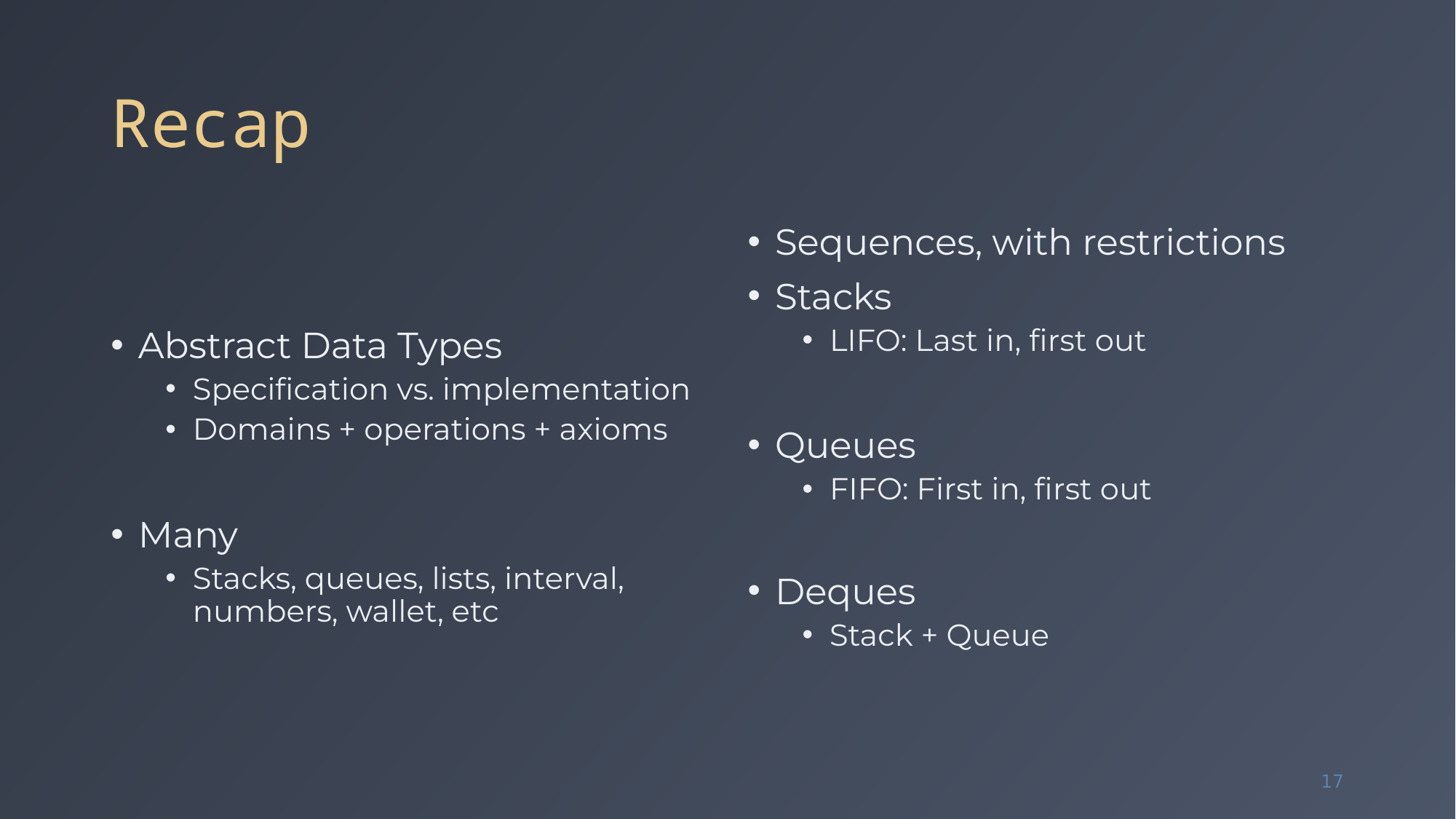

# Recap
Abstract Data Types
Specification vs. implementation
Domains + operations + axioms

Many
Stacks, queues, lists, interval, numbers, wallet, etc
Sequences, with restrictions
Stacks
LIFO: Last in, first out

Queues
FIFO: First in, first out

Deques
Stack + Queue
17